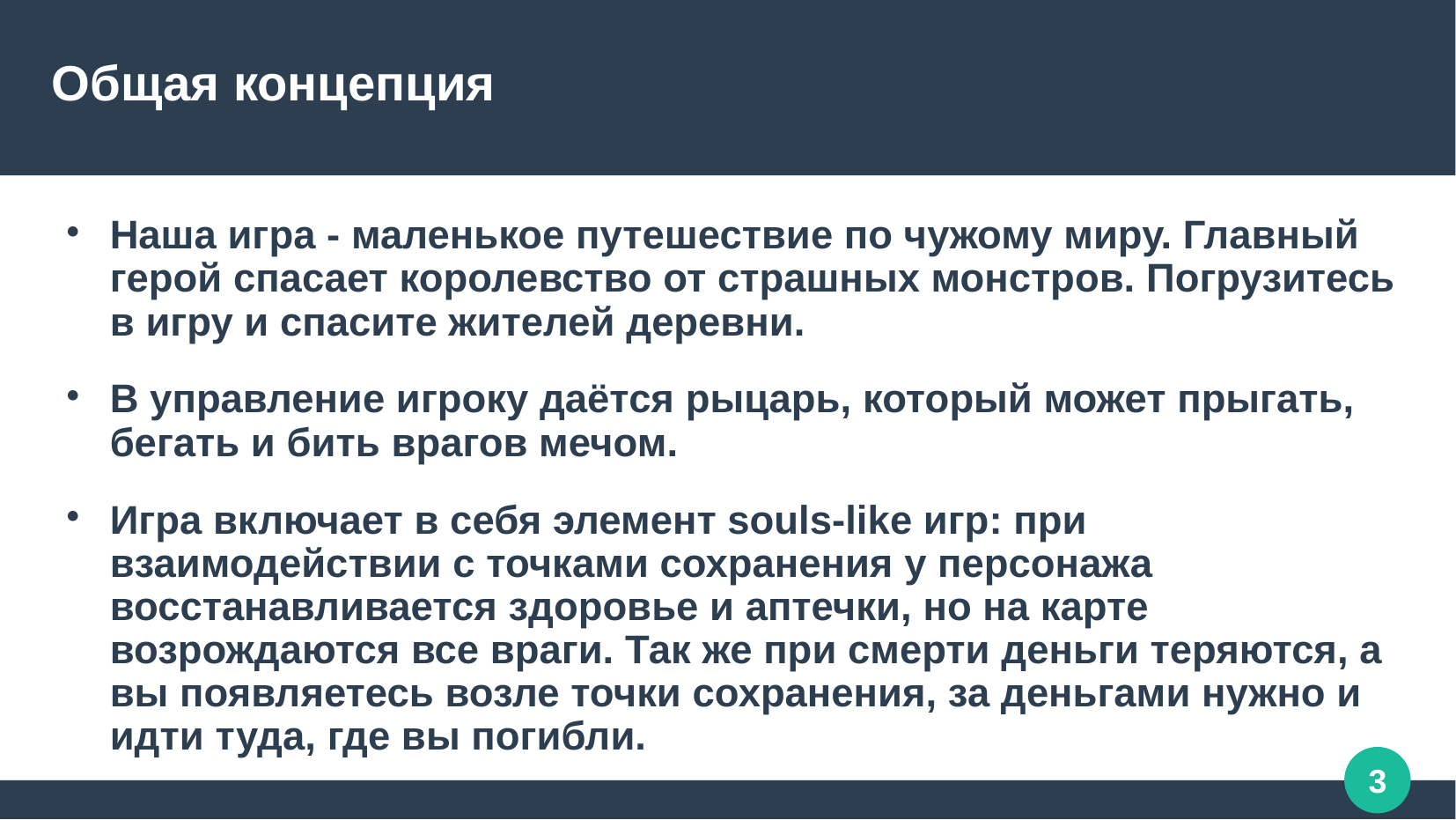

# Общая концепция
Наша игра - маленькое путешествие по чужому миру. Главный герой спасает королевство от страшных монстров. Погрузитесь в игру и спасите жителей деревни.
В управление игроку даётся рыцарь, который может прыгать, бегать и бить врагов мечом.
Игра включает в себя элемент souls-like игр: при взаимодействии с точками сохранения у персонажа восстанавливается здоровье и аптечки, но на карте возрождаются все враги. Так же при смерти деньги теряются, а вы появляетесь возле точки сохранения, за деньгами нужно и идти туда, где вы погибли.